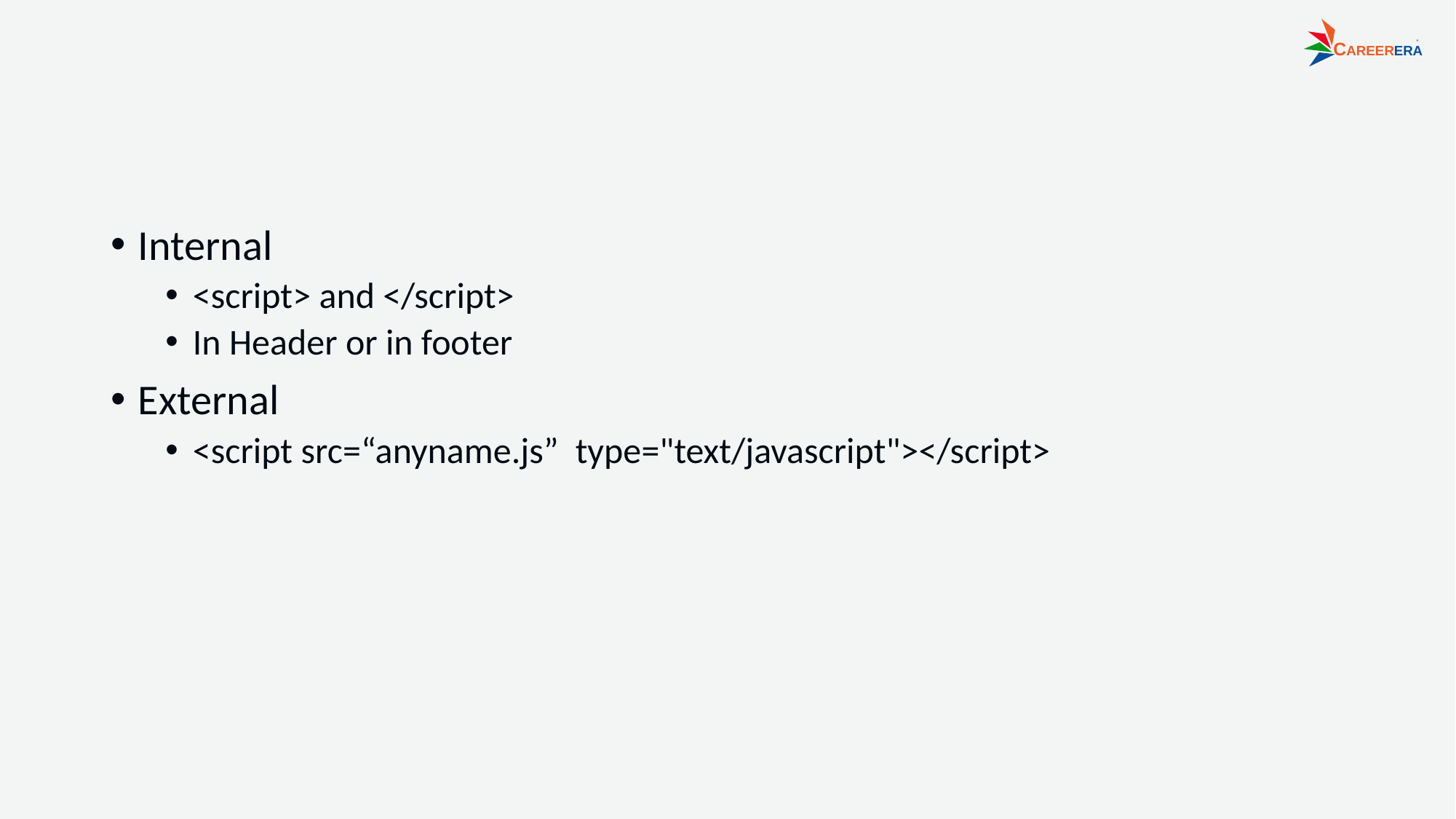

#
Internal
<script> and </script>
In Header or in footer
External
<script src=“anyname.js”  type="text/javascript"></script>